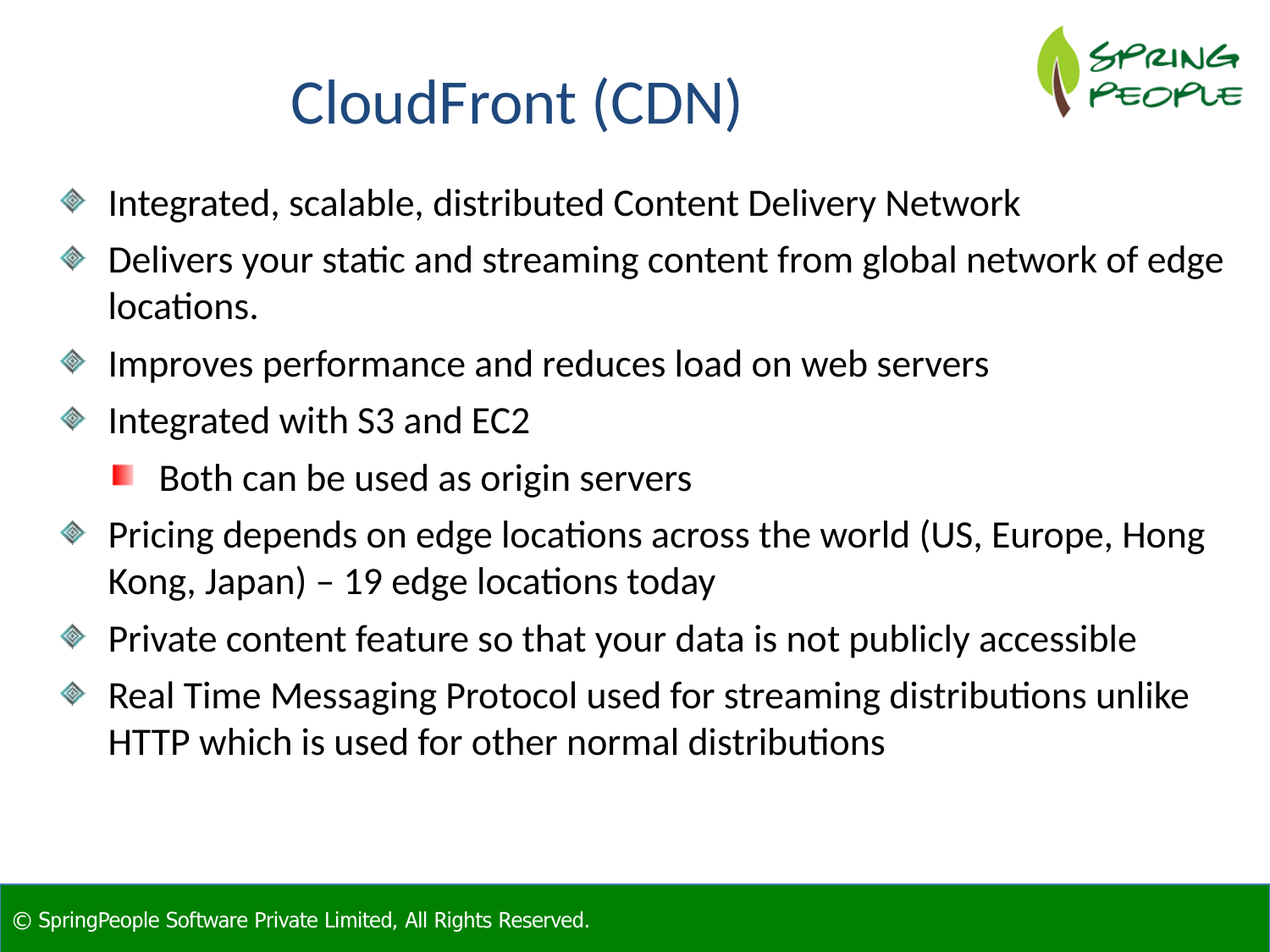

CloudFront (CDN)
Integrated, scalable, distributed Content Delivery Network
Delivers your static and streaming content from global network of edge locations.
Improves performance and reduces load on web servers
Integrated with S3 and EC2
Both can be used as origin servers
Pricing depends on edge locations across the world (US, Europe, Hong Kong, Japan) – 19 edge locations today
Private content feature so that your data is not publicly accessible
Real Time Messaging Protocol used for streaming distributions unlike HTTP which is used for other normal distributions